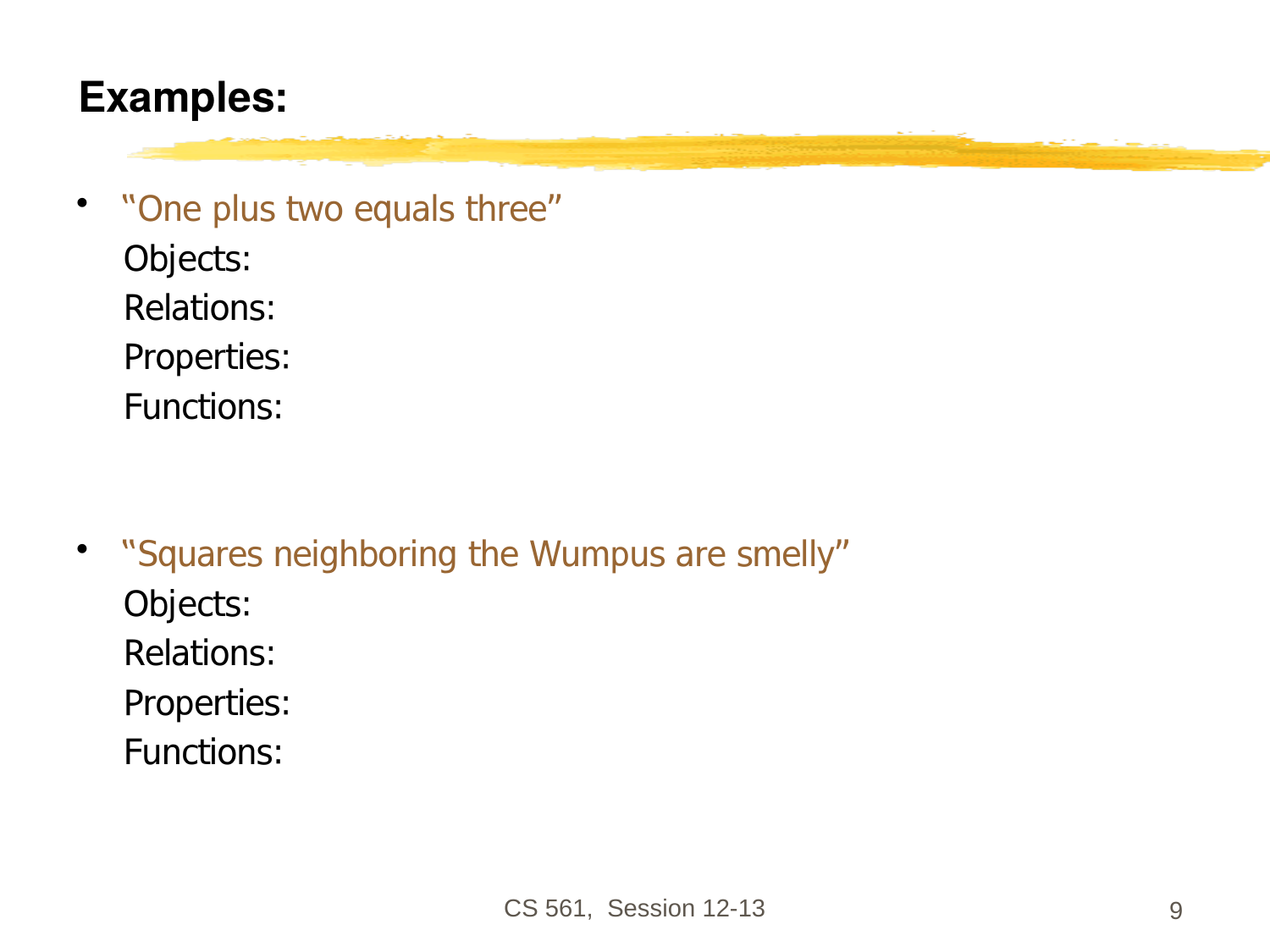

# Examples:
“One plus two equals three”
	Objects:
	Relations:
	Properties:
	Functions:

“Squares neighboring the Wumpus are smelly”
	Objects:
	Relations:
	Properties:
	Functions:

CS 561,  Session 12-13
9